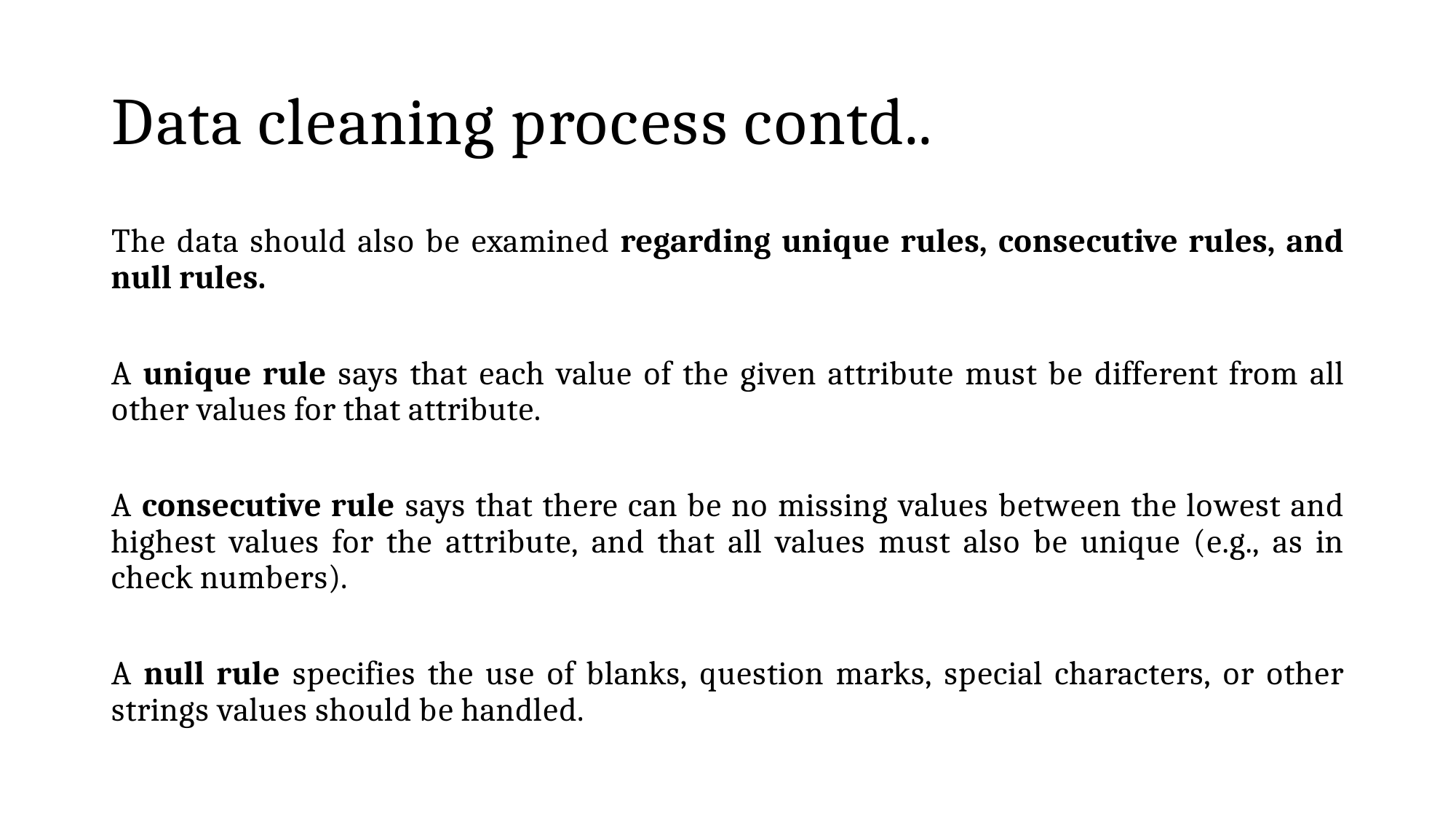

# Data cleaning process contd..
The data should also be examined regarding unique rules, consecutive rules, and null rules.

A unique rule says that each value of the given attribute must be different from all other values for that attribute.

A consecutive rule says that there can be no missing values between the lowest and highest values for the attribute, and that all values must also be unique (e.g., as in check numbers).

A null rule specifies the use of blanks, question marks, special characters, or other strings values should be handled.